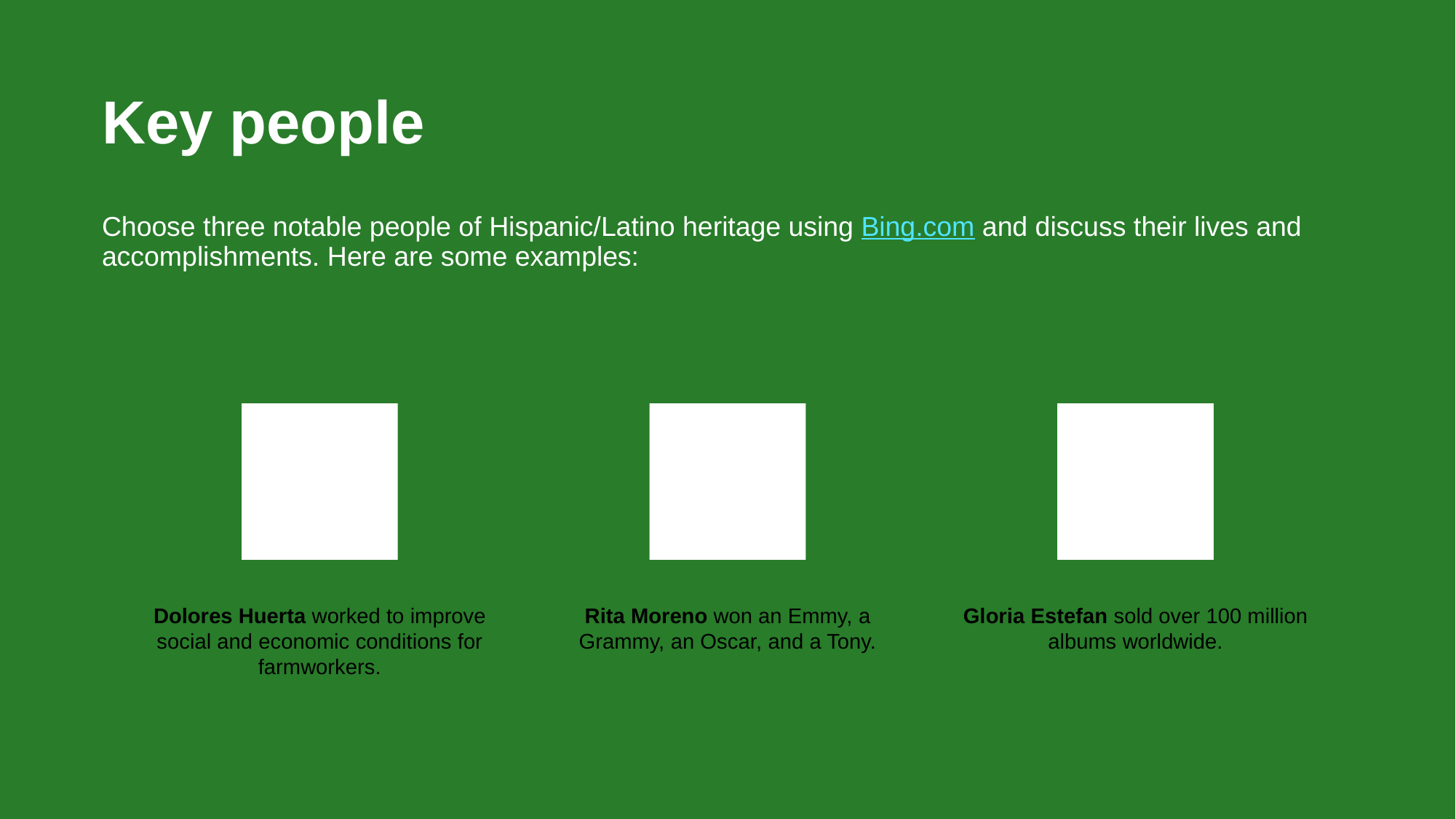

# Key people
Choose three notable people of Hispanic/Latino heritage using Bing.com and discuss their lives and accomplishments. Here are some examples:

Dolores Huerta worked to improve social and economic conditions for farmworkers.
Rita Moreno won an Emmy, a Grammy, an Oscar, and a Tony.
Gloria Estefan sold over 100 million albums worldwide.